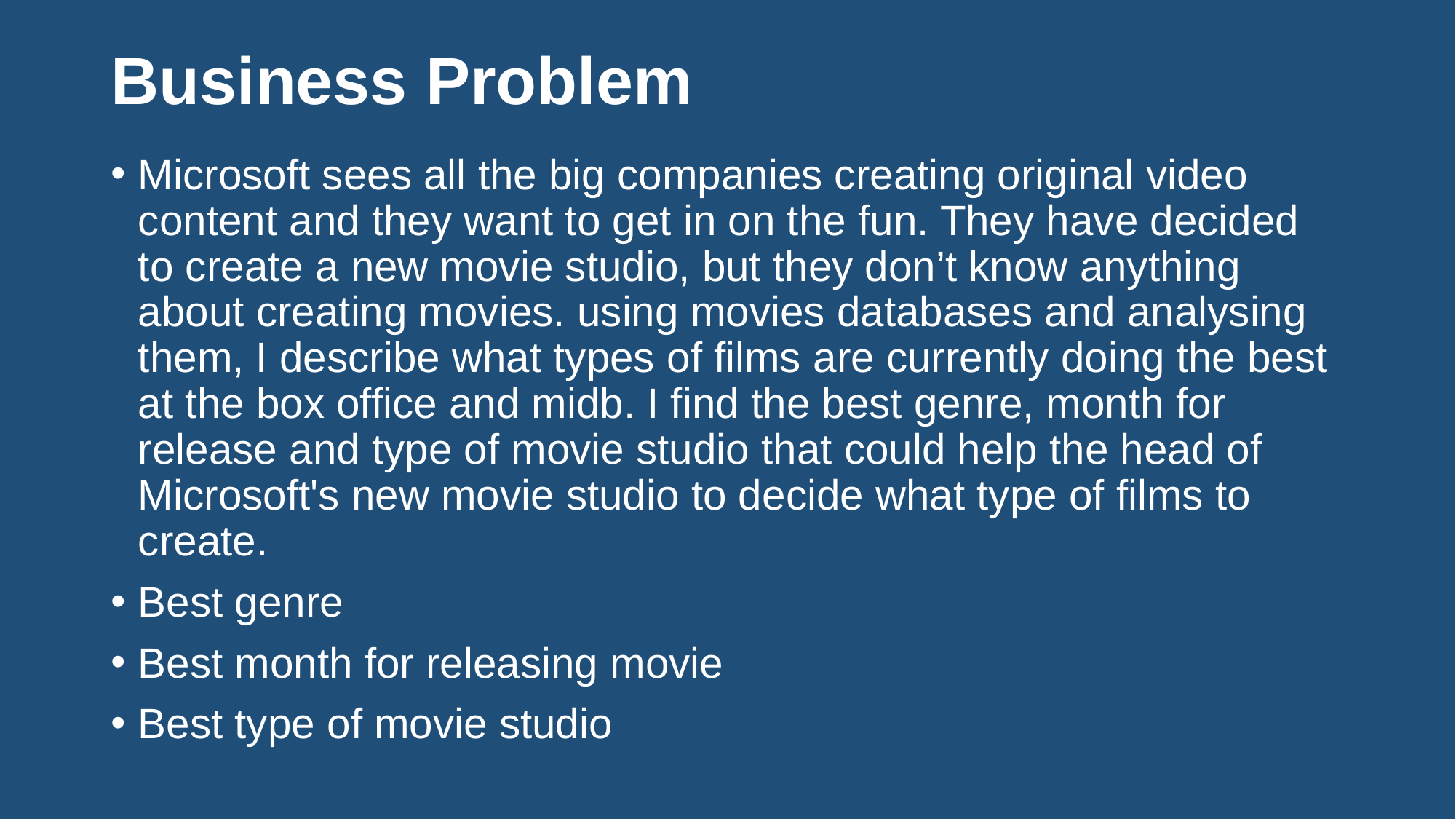

# Business Problem
Microsoft sees all the big companies creating original video content and they want to get in on the fun. They have decided to create a new movie studio, but they don’t know anything about creating movies. using movies databases and analysing them, I describe what types of films are currently doing the best at the box office and midb. I find the best genre, month for release and type of movie studio that could help the head of Microsoft's new movie studio to decide what type of films to create.
Best genre
Best month for releasing movie
Best type of movie studio